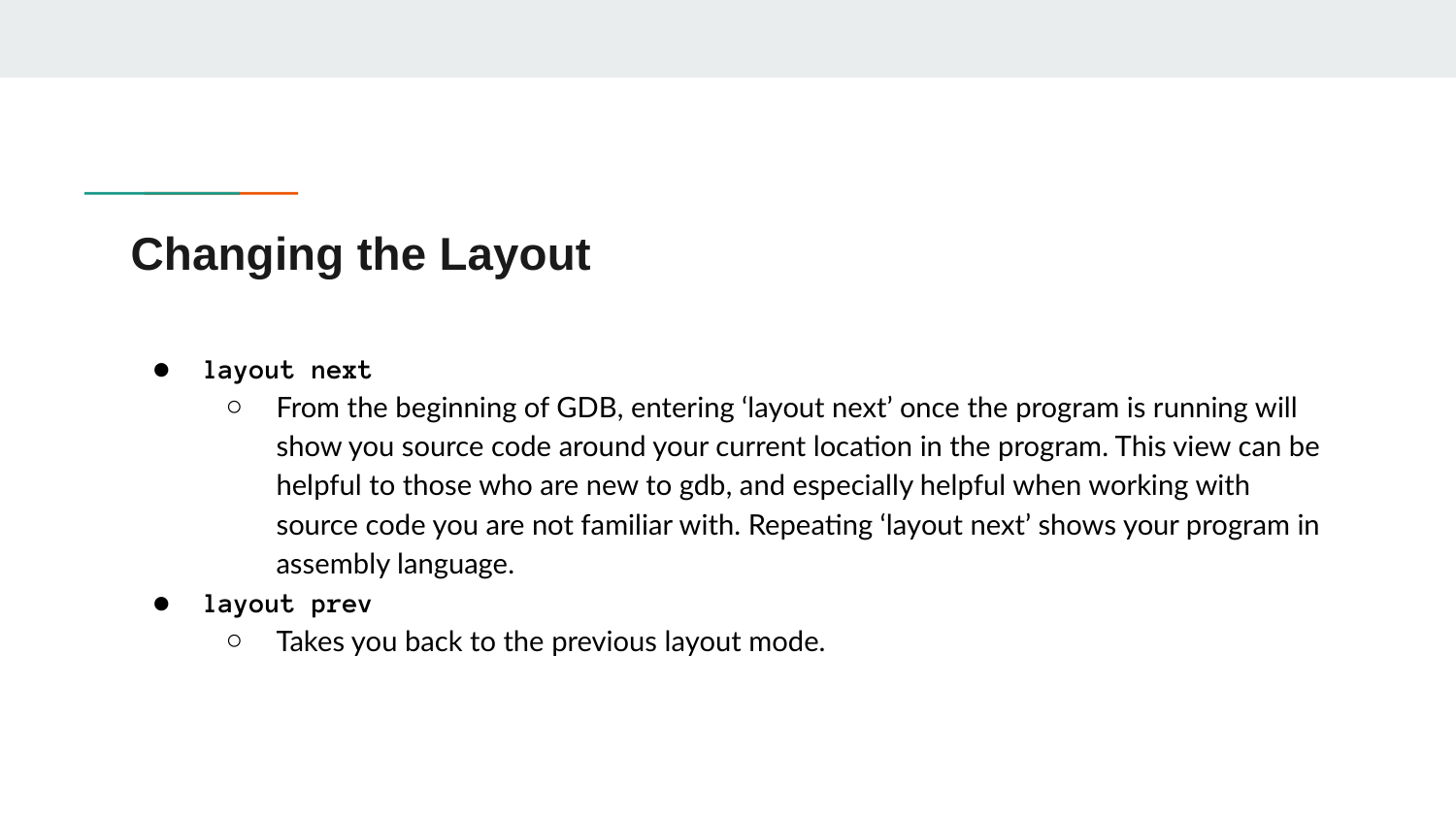

# Changing the Layout
layout next
From the beginning of GDB, entering ‘layout next’ once the program is running will show you source code around your current location in the program. This view can be helpful to those who are new to gdb, and especially helpful when working with source code you are not familiar with. Repeating ‘layout next’ shows your program in assembly language.
layout prev
Takes you back to the previous layout mode.